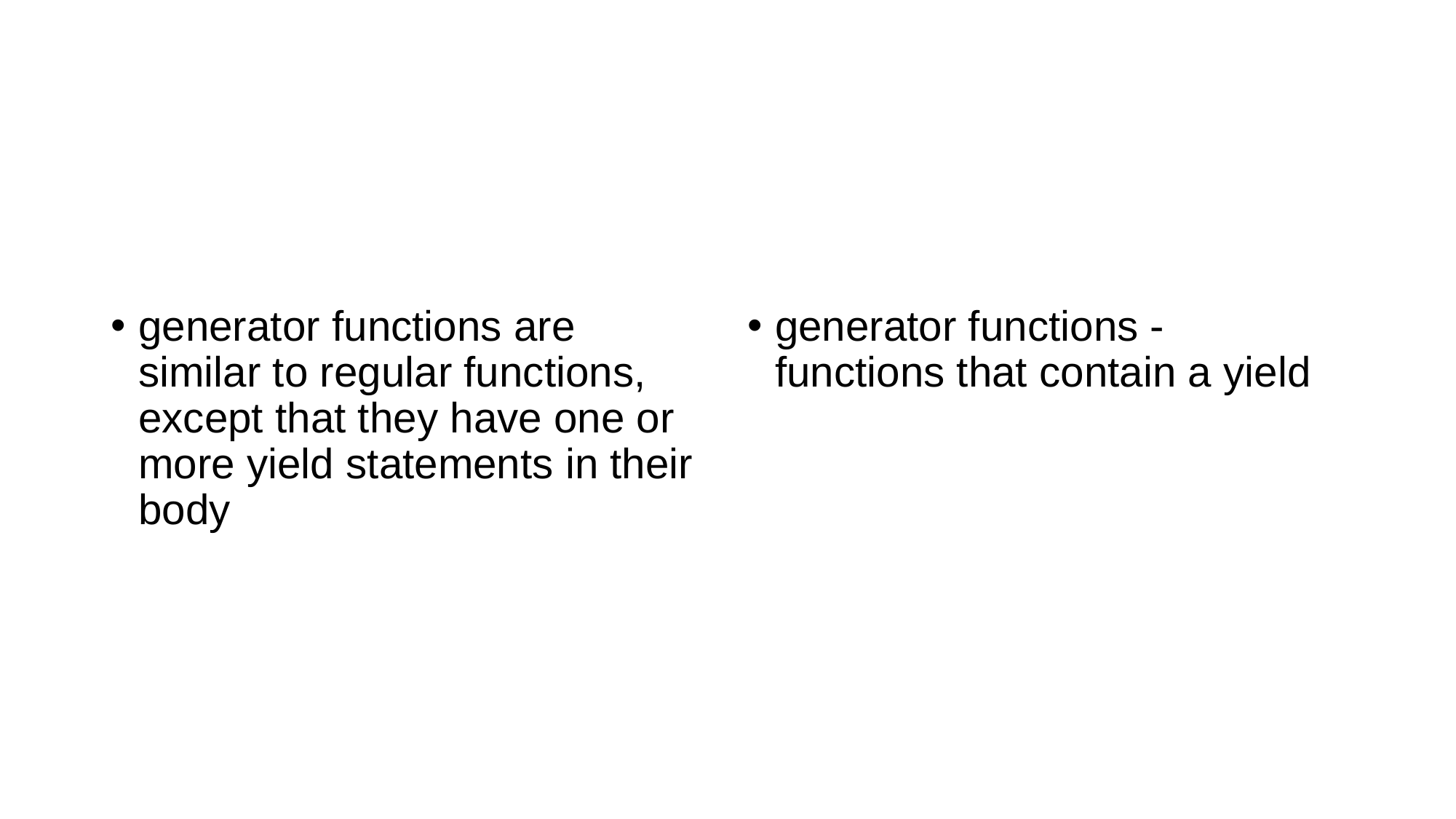

#

generator functions are similar to regular functions, except that they have one or more yield statements in their body
generator functions - functions that contain a yield